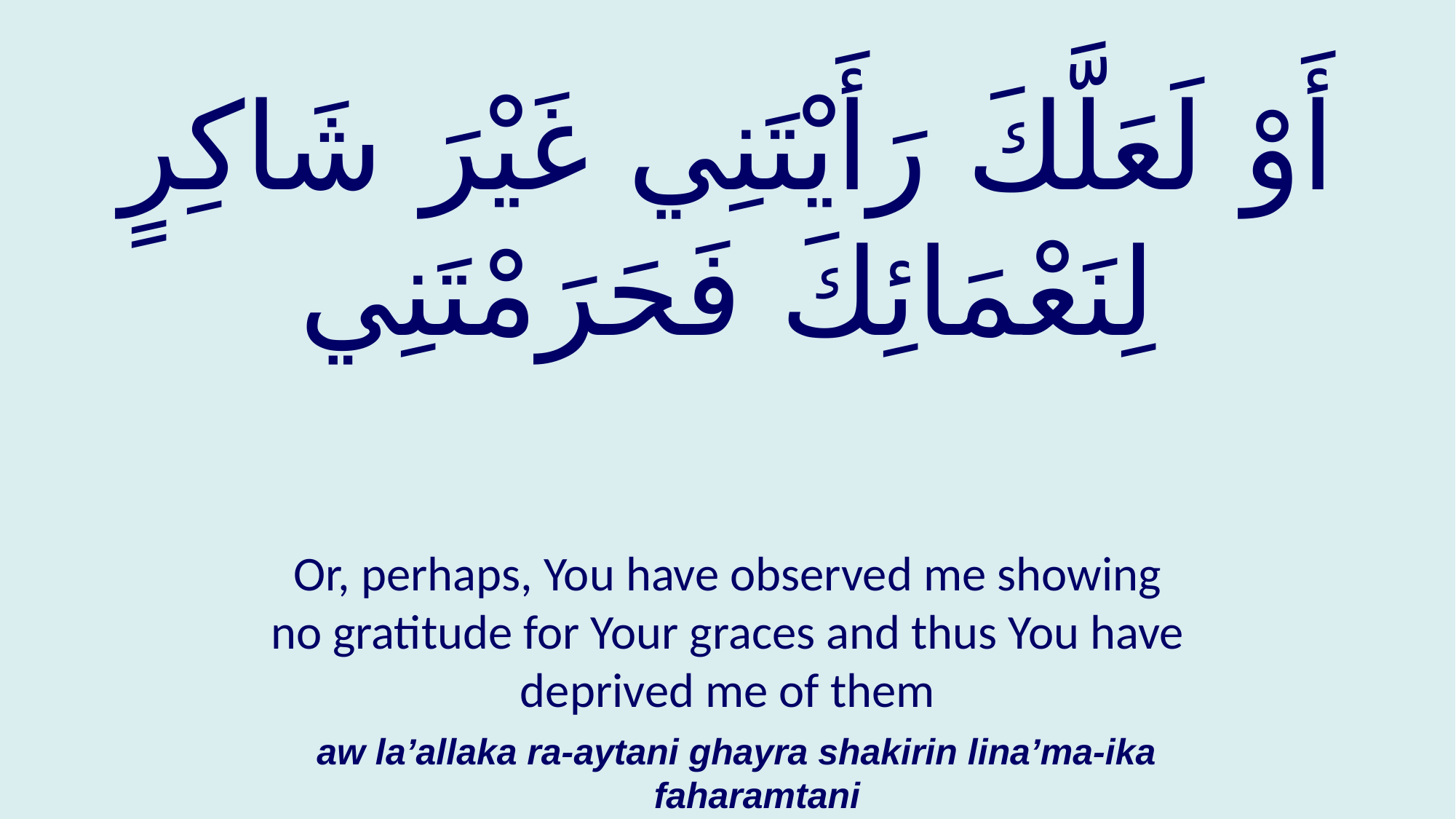

# أَوْ لَعَلَّكَ رَأَيْتَنِي غَيْرَ شَاكِرٍ لِنَعْمَائِكَ فَحَرَمْتَنِي
Or, perhaps, You have observed me showing no gratitude for Your graces and thus You have deprived me of them
aw la’allaka ra-aytani ghayra shakirin lina’ma-ika faharamtani